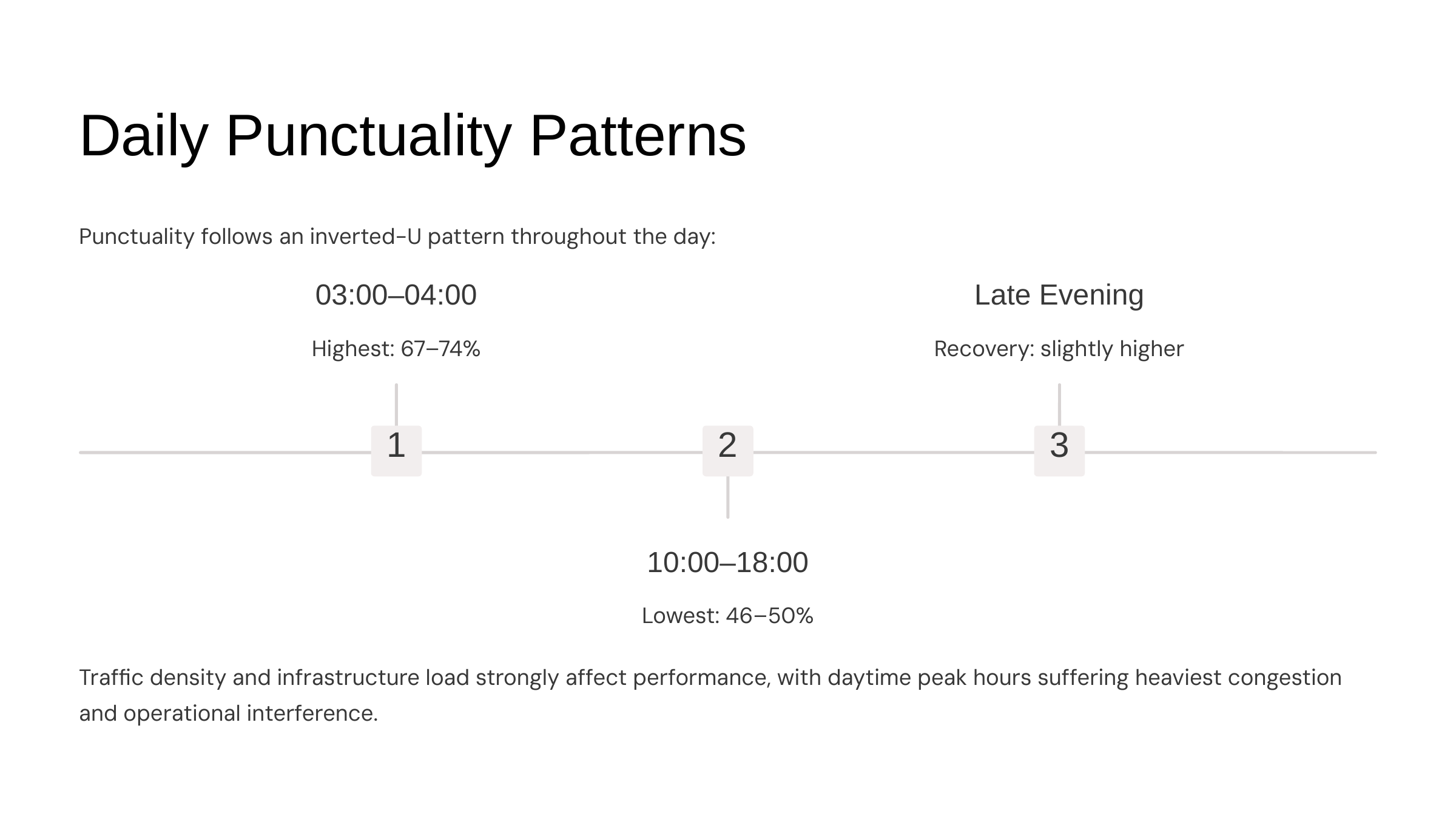

Daily Punctuality Patterns
Punctuality follows an inverted-U pattern throughout the day:
03:00–04:00
Late Evening
Highest: 67–74%
Recovery: slightly higher

1
2
3

10:00–18:00
Lowest: 46–50%
Traffic density and infrastructure load strongly affect performance, with daytime peak hours suffering heaviest congestion and operational interference.